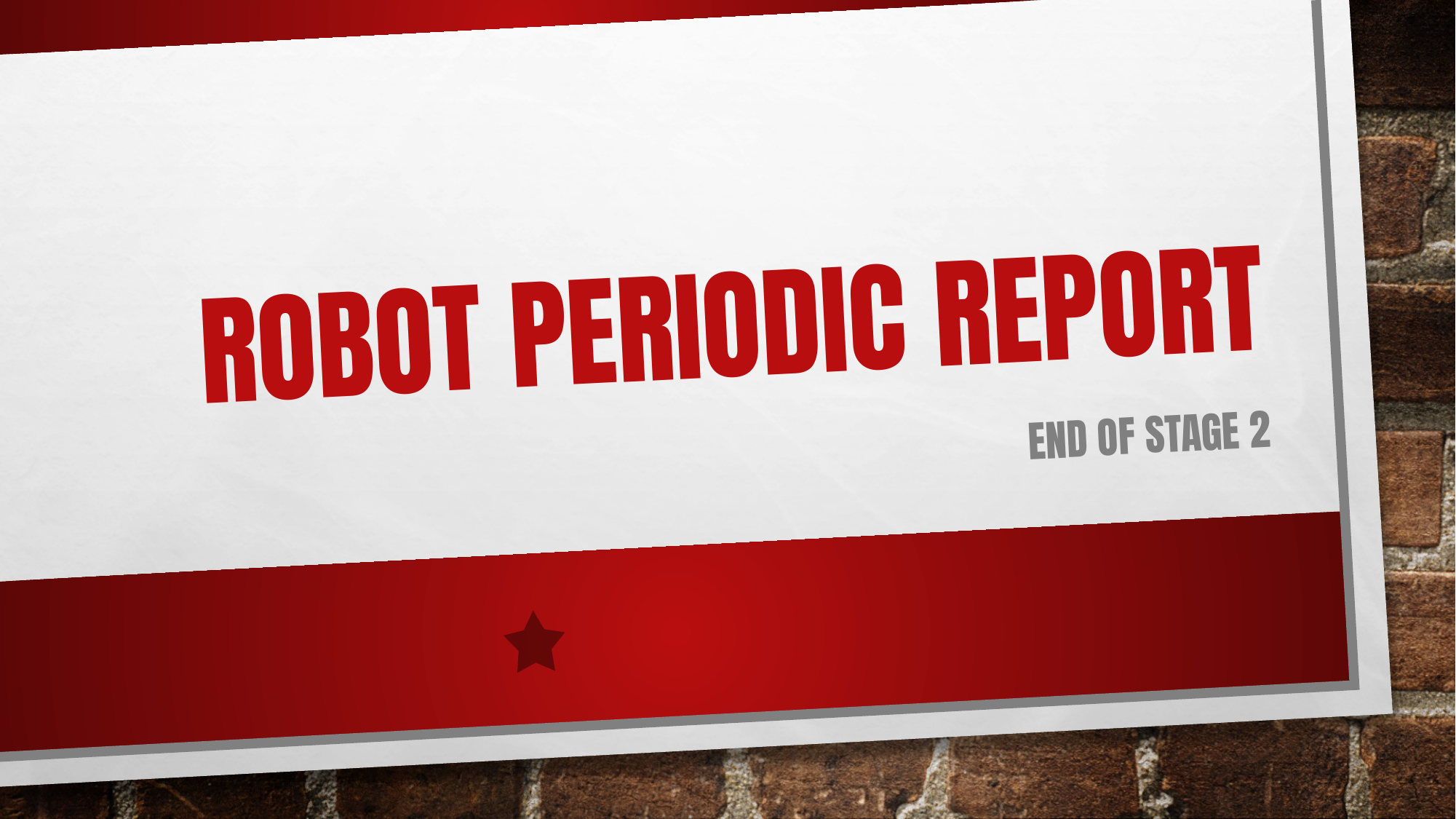

# Robot periodic report
End of stage 2